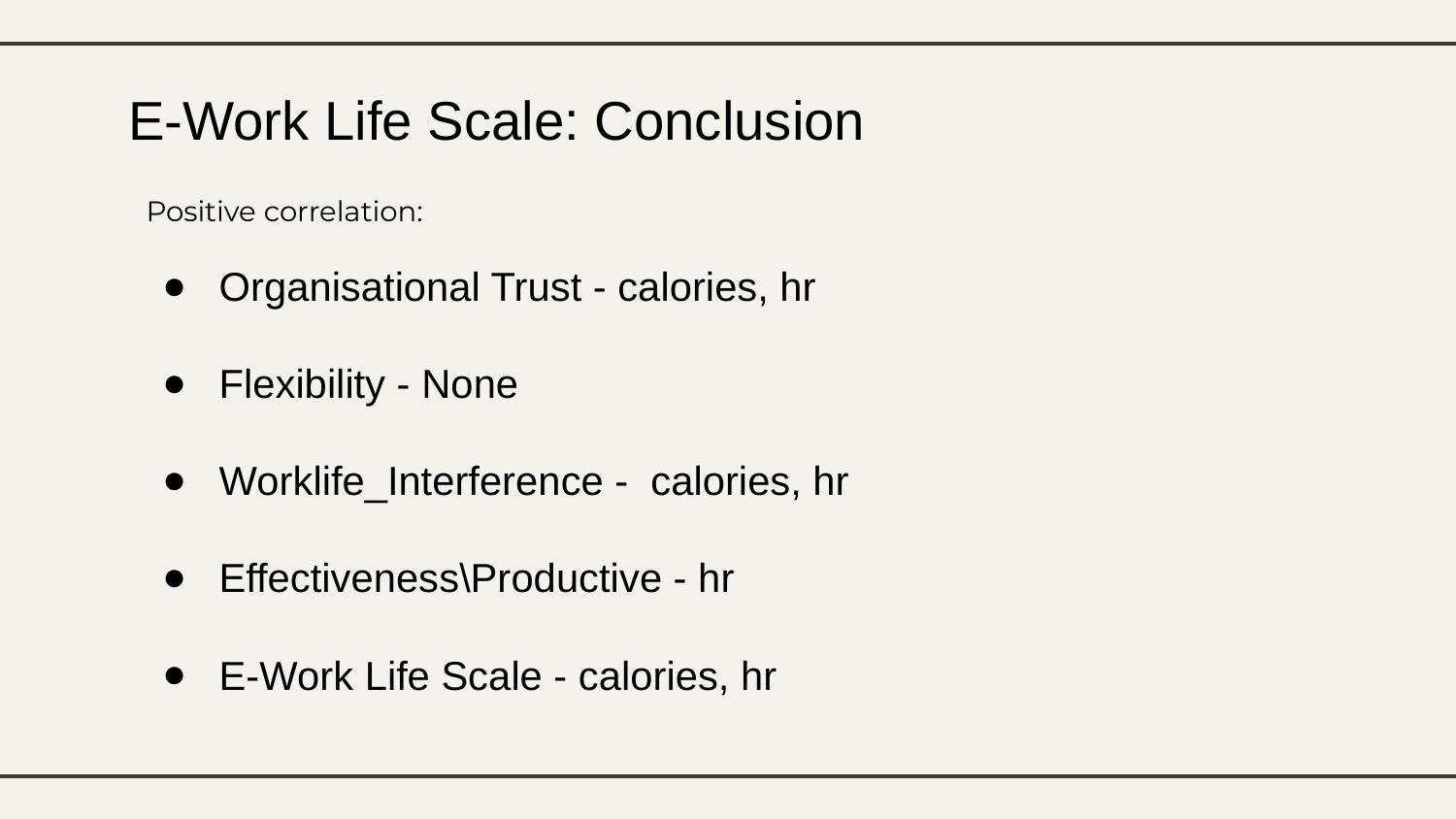

# E-Work Life Scale: Conclusion
Positive correlation:
Organisational Trust - calories, hr
Flexibility - None
Worklife_Interference -  calories, hr
Effectiveness\Productive - hr
E-Work Life Scale - calories, hr